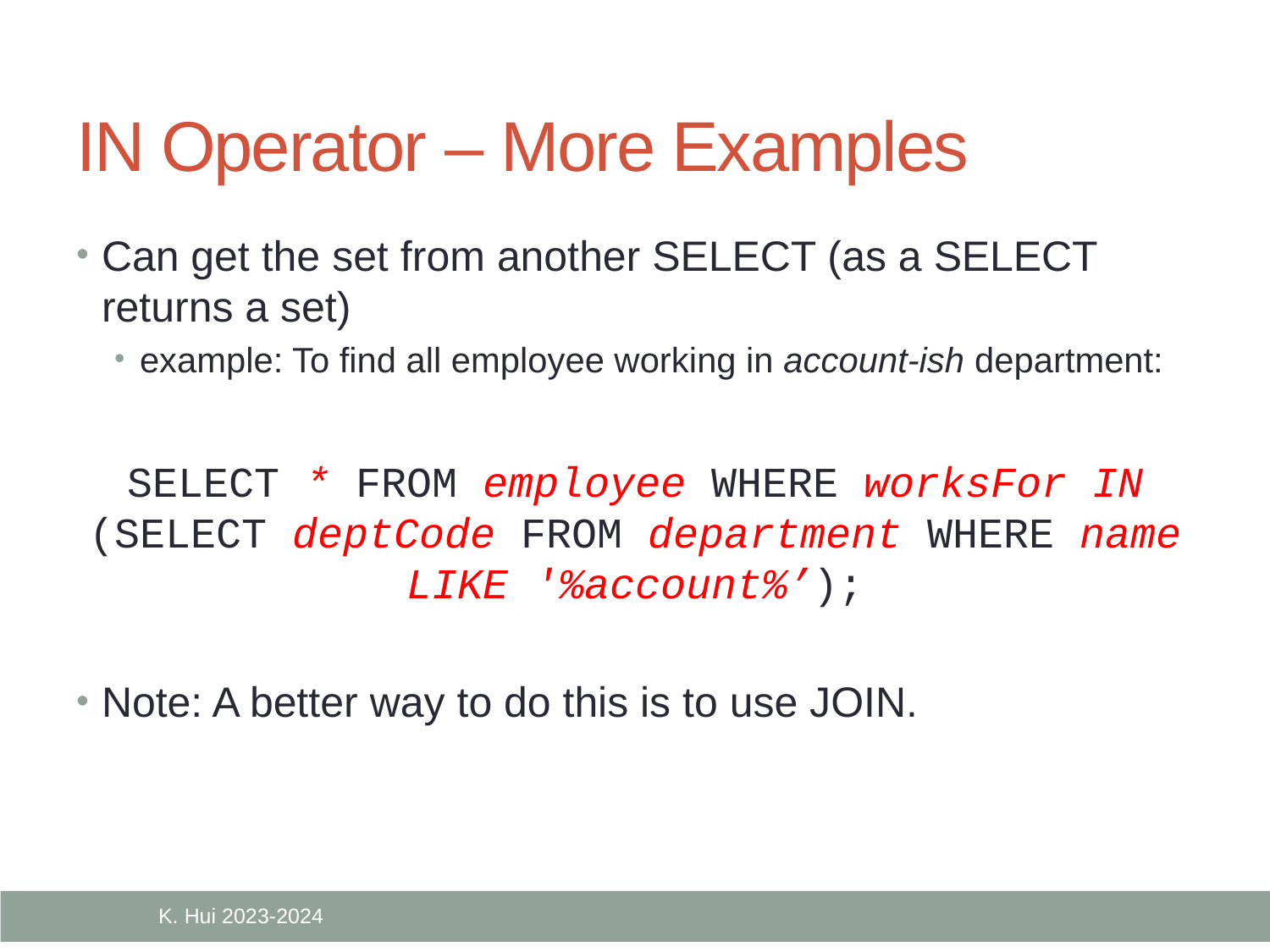

# IN Operator – More Examples
Can get the set from another SELECT (as a SELECT returns a set)
example: To find all employee working in account-ish department:

SELECT * FROM employee WHERE worksFor IN (SELECT deptCode FROM department WHERE name LIKE '%account%’);

Note: A better way to do this is to use JOIN.

K. Hui 2023-2024